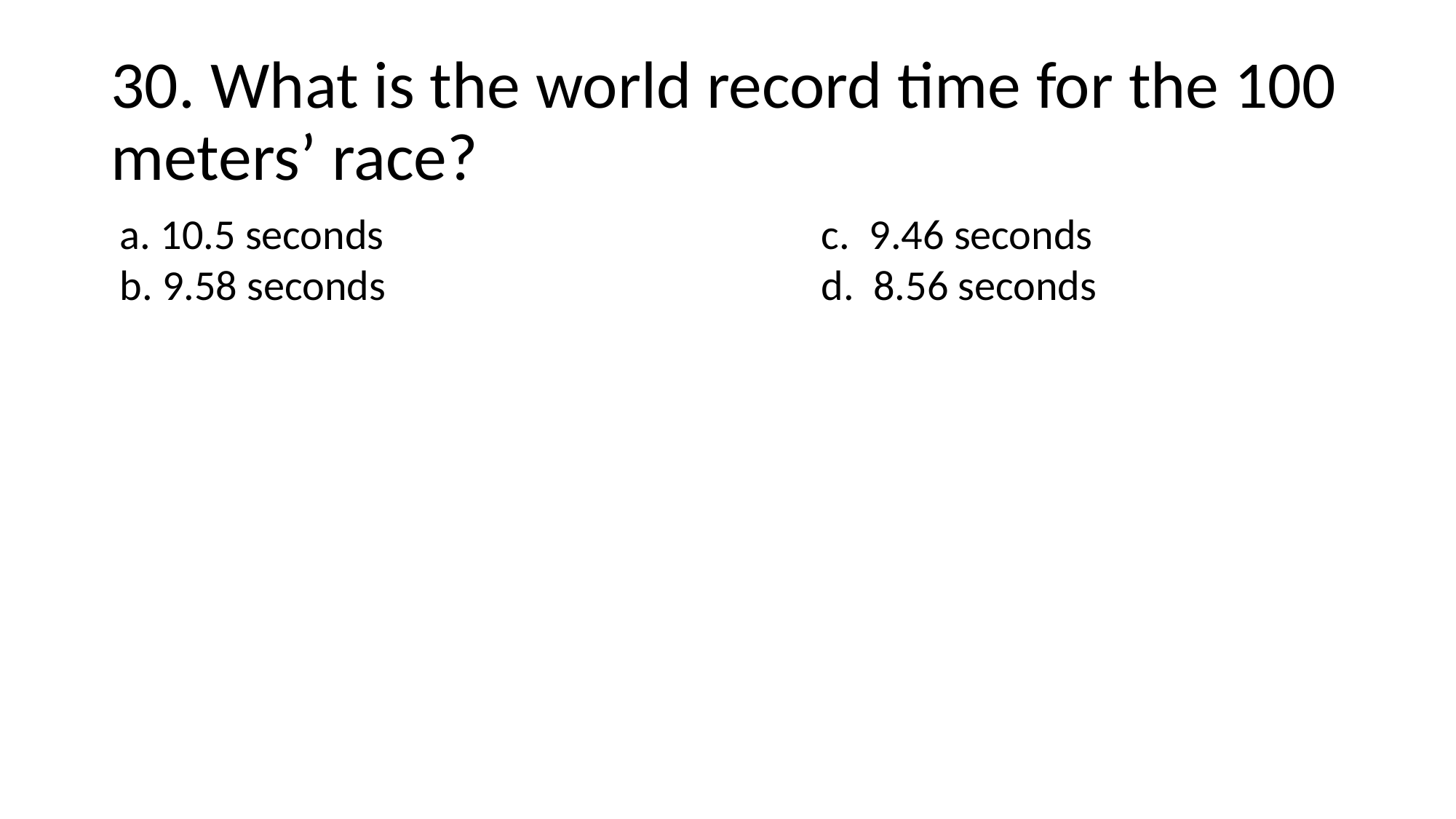

# 30. What is the world record time for the 100 meters’ race?
a. 10.5 seconds
b. 9.58 seconds
c.  9.46 seconds
d.  8.56 seconds